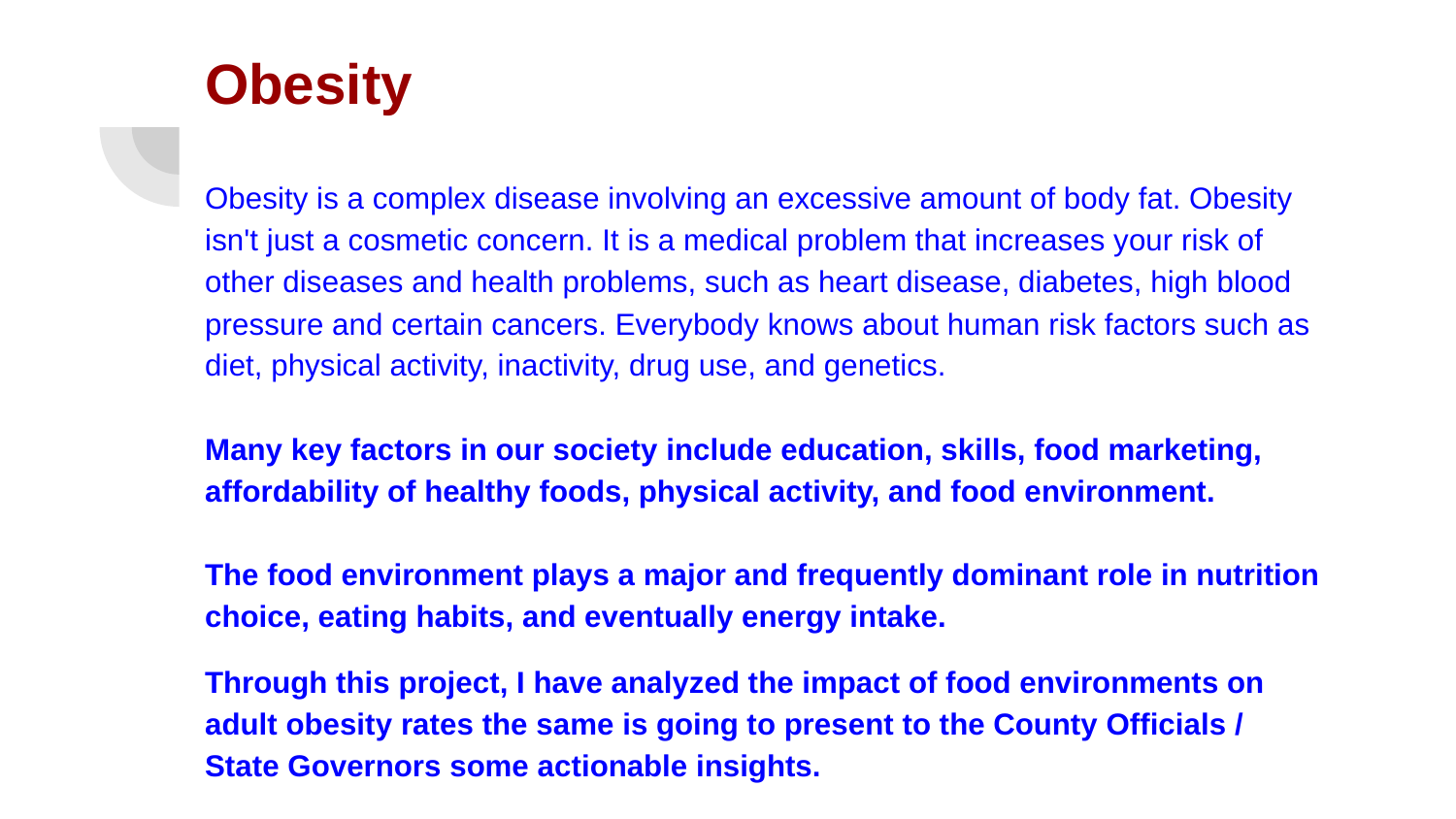

# Obesity
Obesity is a complex disease involving an excessive amount of body fat. Obesity isn't just a cosmetic concern. It is a medical problem that increases your risk of other diseases and health problems, such as heart disease, diabetes, high blood pressure and certain cancers. Everybody knows about human risk factors such as diet, physical activity, inactivity, drug use, and genetics.

Many key factors in our society include education, skills, food marketing, affordability of healthy foods, physical activity, and food environment.

The food environment plays a major and frequently dominant role in nutrition choice, eating habits, and eventually energy intake.
Through this project, I have analyzed the impact of food environments on adult obesity rates the same is going to present to the County Officials / State Governors some actionable insights.